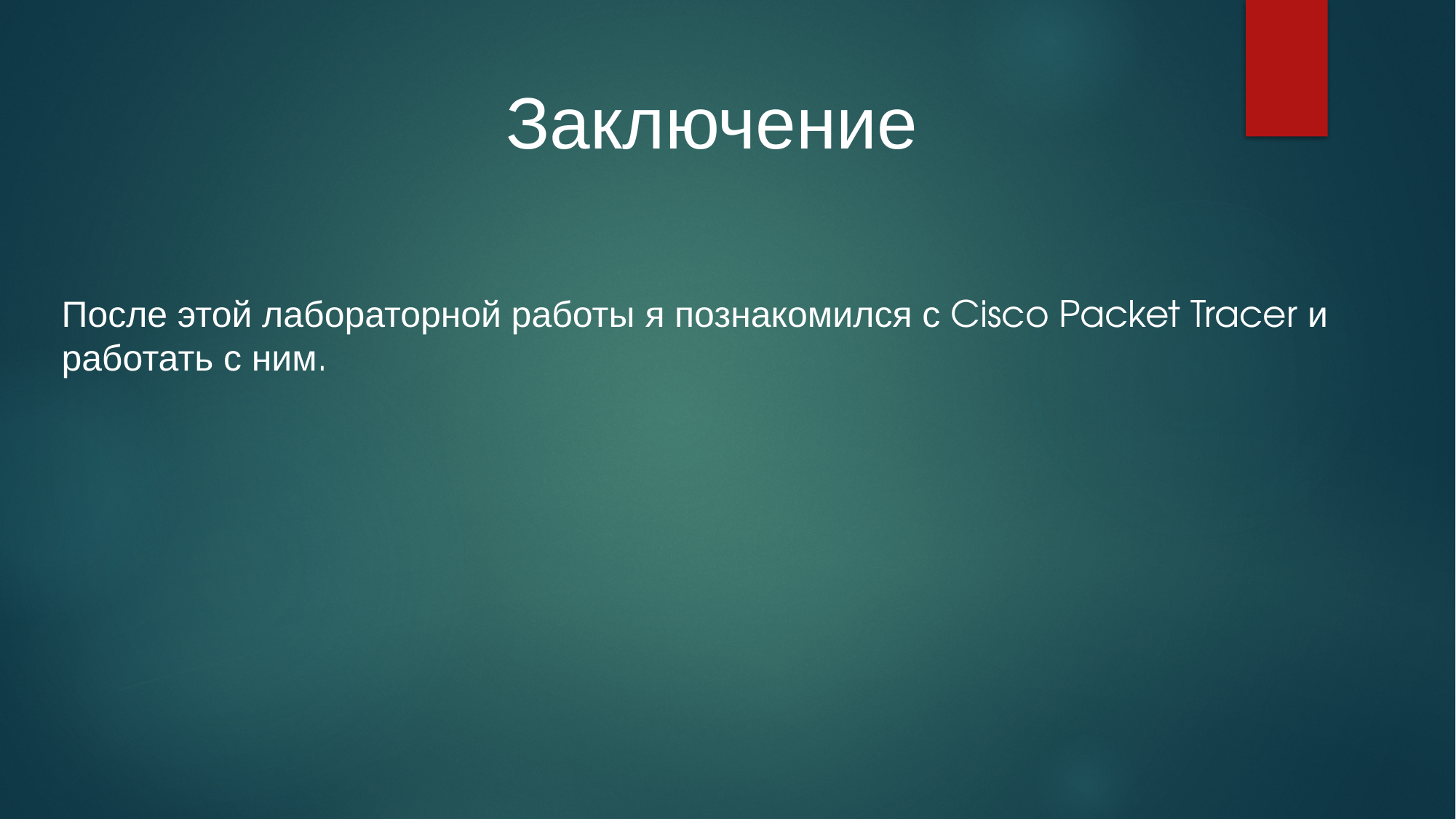

Заключение
После этой лабораторной работы я познакомился с Cisco Packet Tracer и работать с ним.